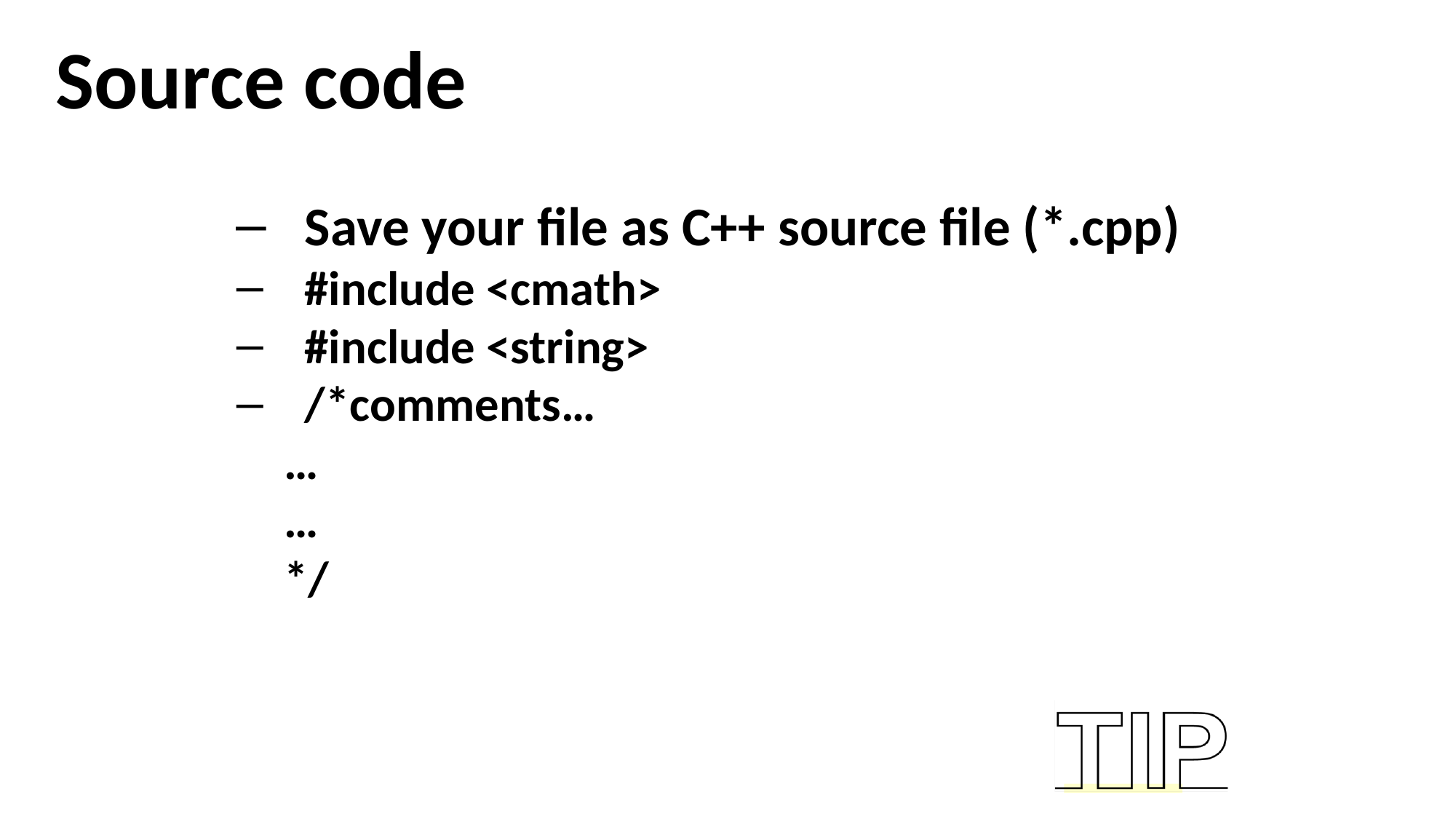

Source code
Save your file as C++ source file (*.cpp)
#include <cmath>
#include <string>
/*comments…
…
…
*/